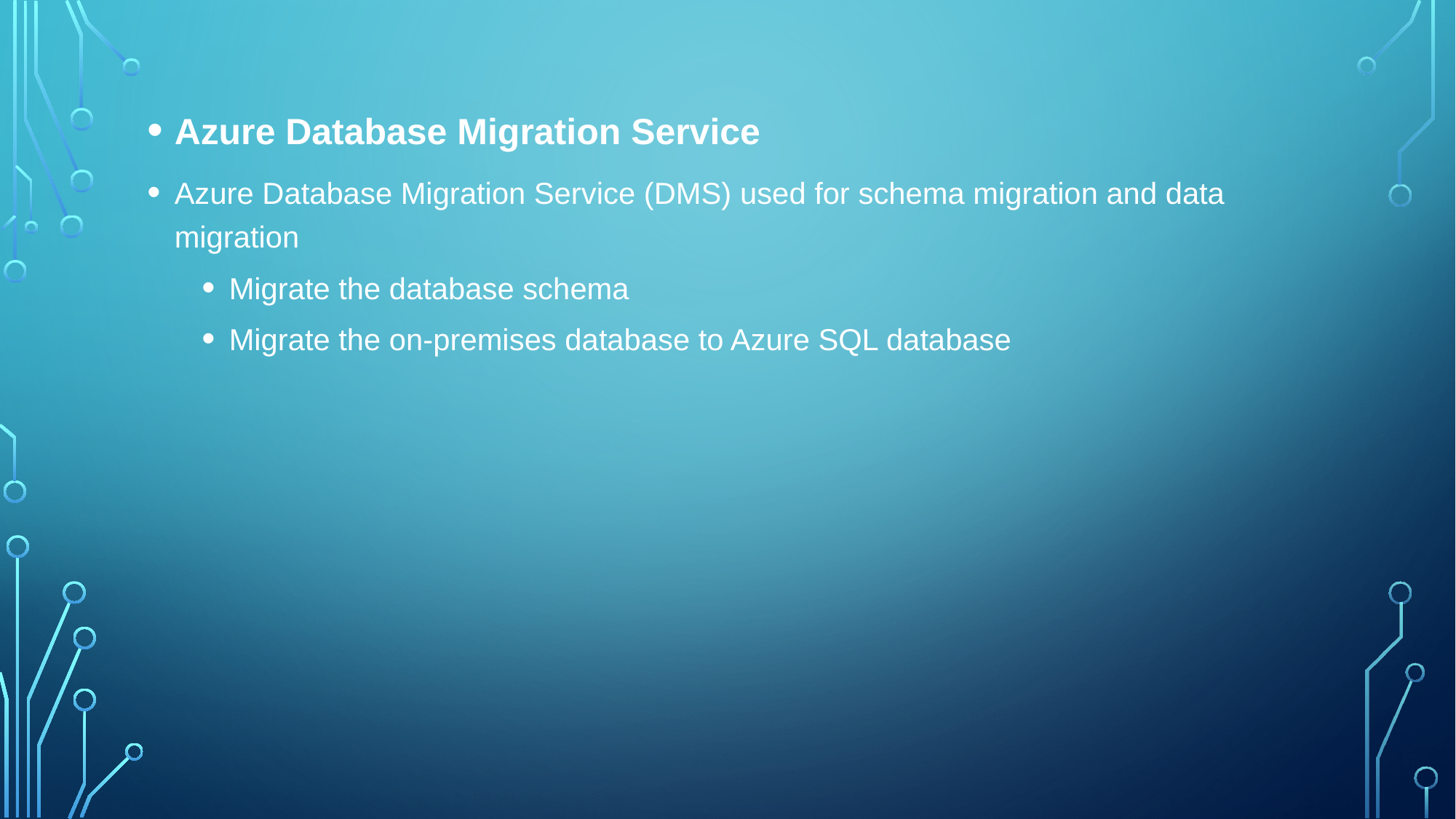

Azure Database Migration Service
Azure Database Migration Service (DMS) used for schema migration and data migration
Migrate the database schema
Migrate the on-premises database to Azure SQL database